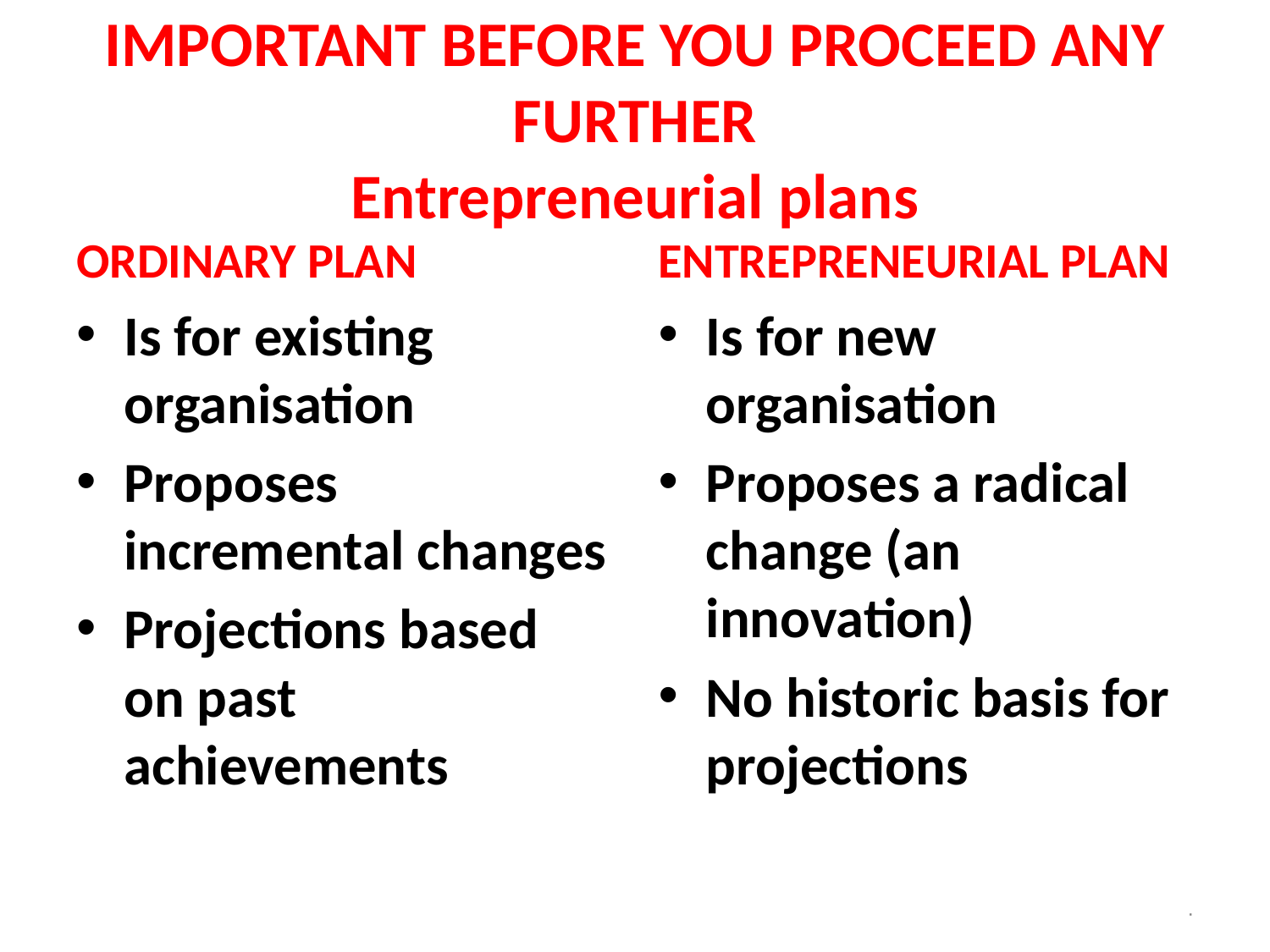

# IMPORTANT BEFORE YOU PROCEED ANY FURTHER Entrepreneurial plans
ORDINARY PLAN
Is for existing organisation
Proposes incremental changes
Projections based on past achievements
ENTREPRENEURIAL PLAN
Is for new organisation
Proposes a radical change (an innovation)
No historic basis for projections
.